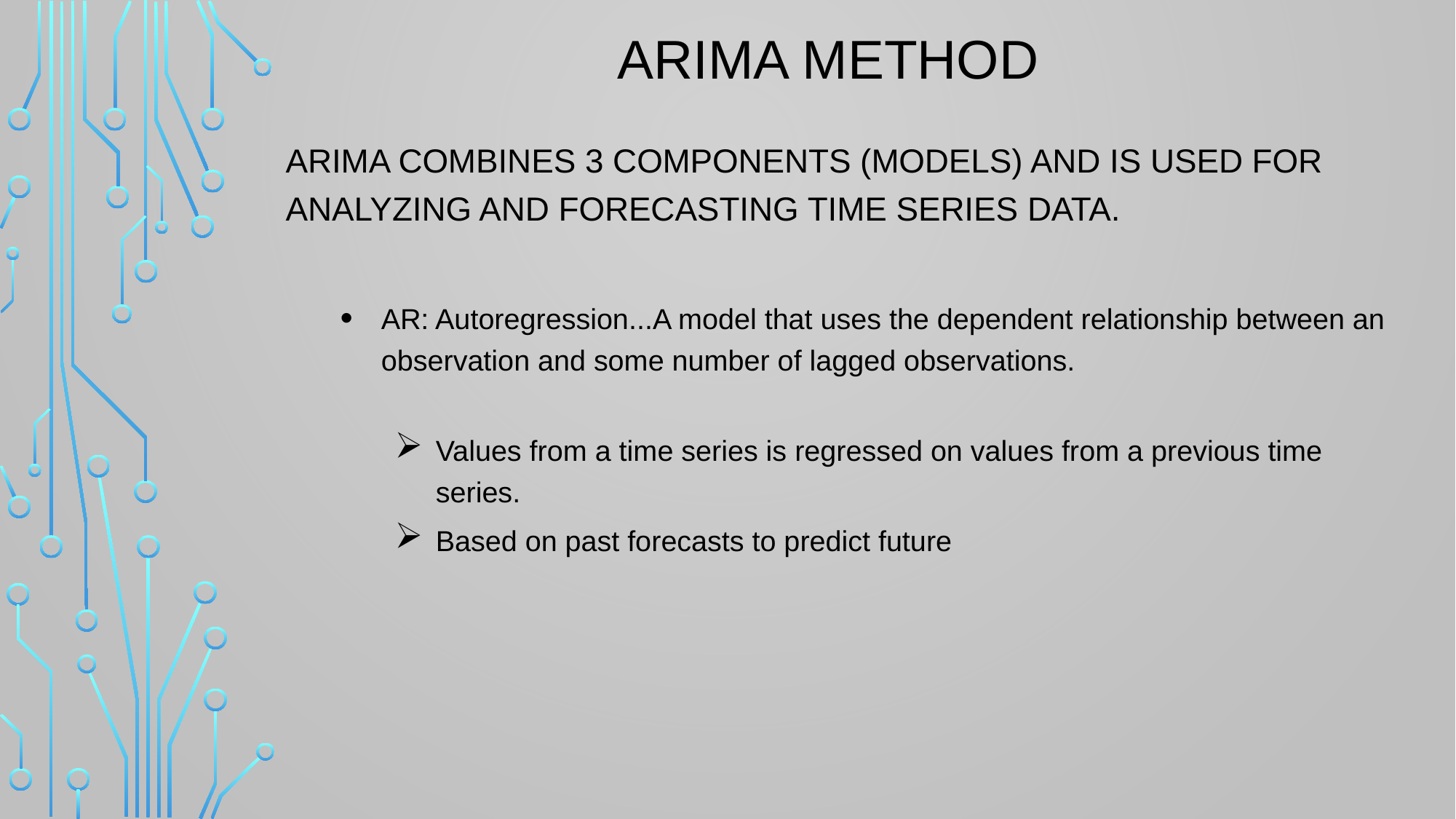

# ARIMA method
ARIMA combines 3 components (models) and is used for analyzing and forecasting time series data.

AR: Autoregression...A model that uses the dependent relationship between an observation and some number of lagged observations.
Values from a time series is regressed on values from a previous time series.
Based on past forecasts to predict future